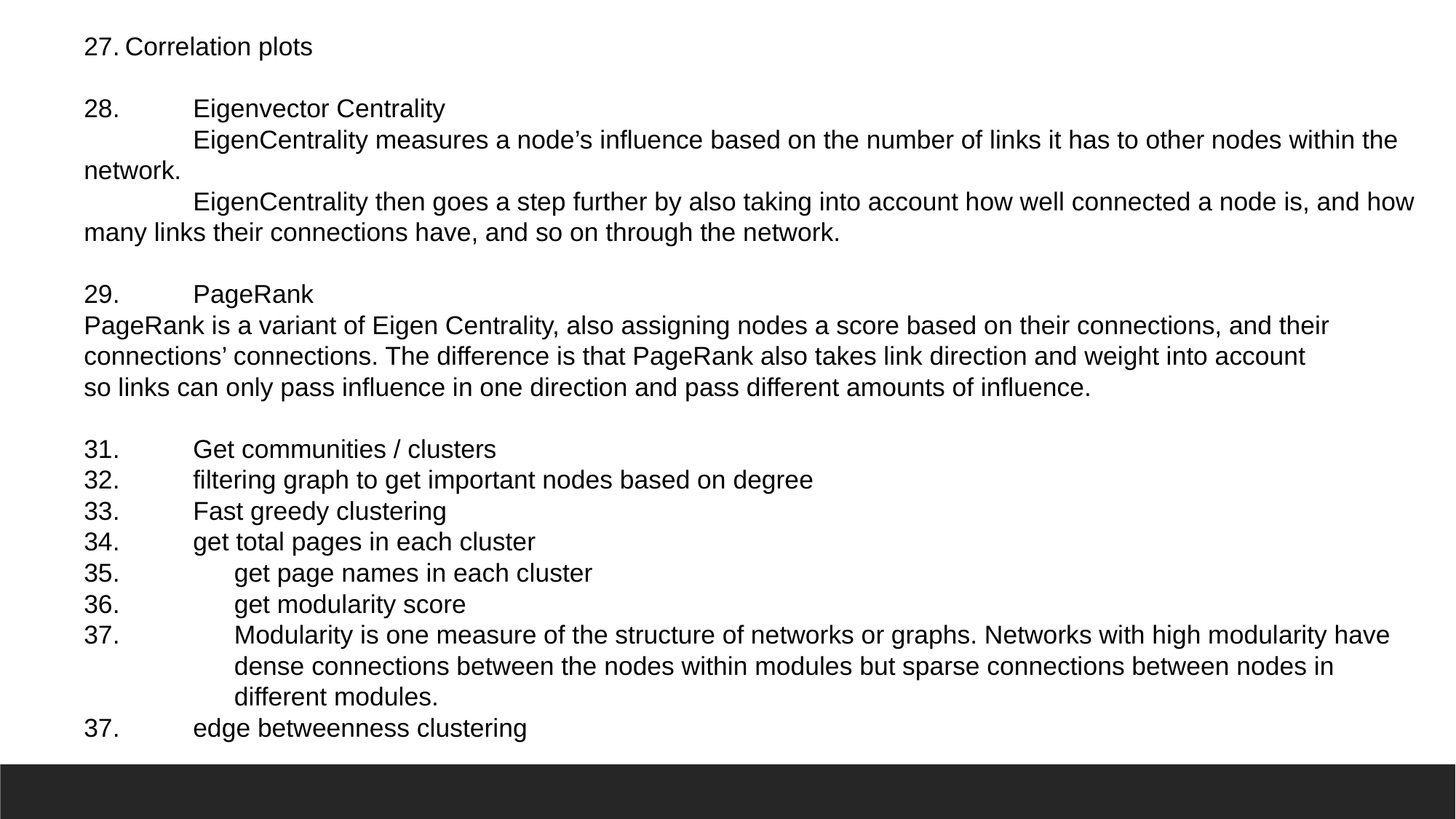

Correlation plots

28.	Eigenvector Centrality
	EigenCentrality measures a node’s influence based on the number of links it has to other nodes within the network.
	EigenCentrality then goes a step further by also taking into account how well connected a node is, and how many links their connections have, and so on through the network.

29.	PageRank
PageRank is a variant of Eigen Centrality, also assigning nodes a score based on their connections, and their connections’ connections. The difference is that PageRank also takes link direction and weight into account             so links can only pass influence in one direction and pass different amounts of influence.

31.	Get communities / clusters
32.	filtering graph to get important nodes based on degree
33.	Fast greedy clustering
34.	get total pages in each cluster
  	get page names in each cluster
  	get modularity score
  	Modularity is one measure of the structure of networks or graphs. Networks with high modularity have 	dense connections between the nodes within modules but sparse connections between nodes in 	different modules.
37.	edge betweenness clustering